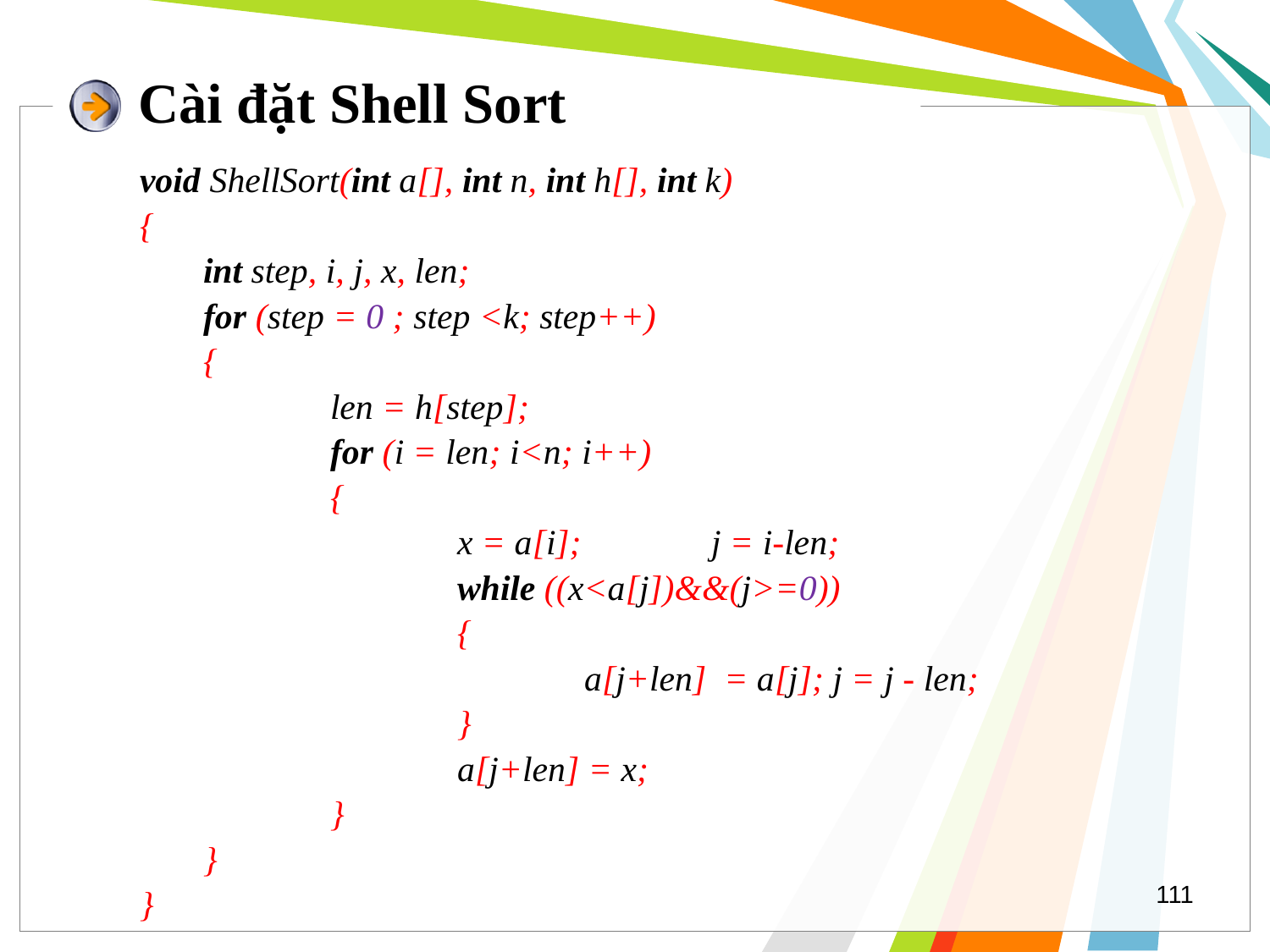

# Cài đặt Shell Sort
void ShellSort(int a[], int n, int h[], int k)
{
	int step, i, j, x, len;
	for (step = 0 ; step <k; step++)
	{
		len = h[step];
		for (i = len; i<n; i++)
		{
			x = a[i]; 	j = i-len;
			while ((x<a[j])&&(j>=0))
			{
				a[j+len]  = a[j]; j = j - len;
			}
			a[j+len] = x;
		}
	}
}
111